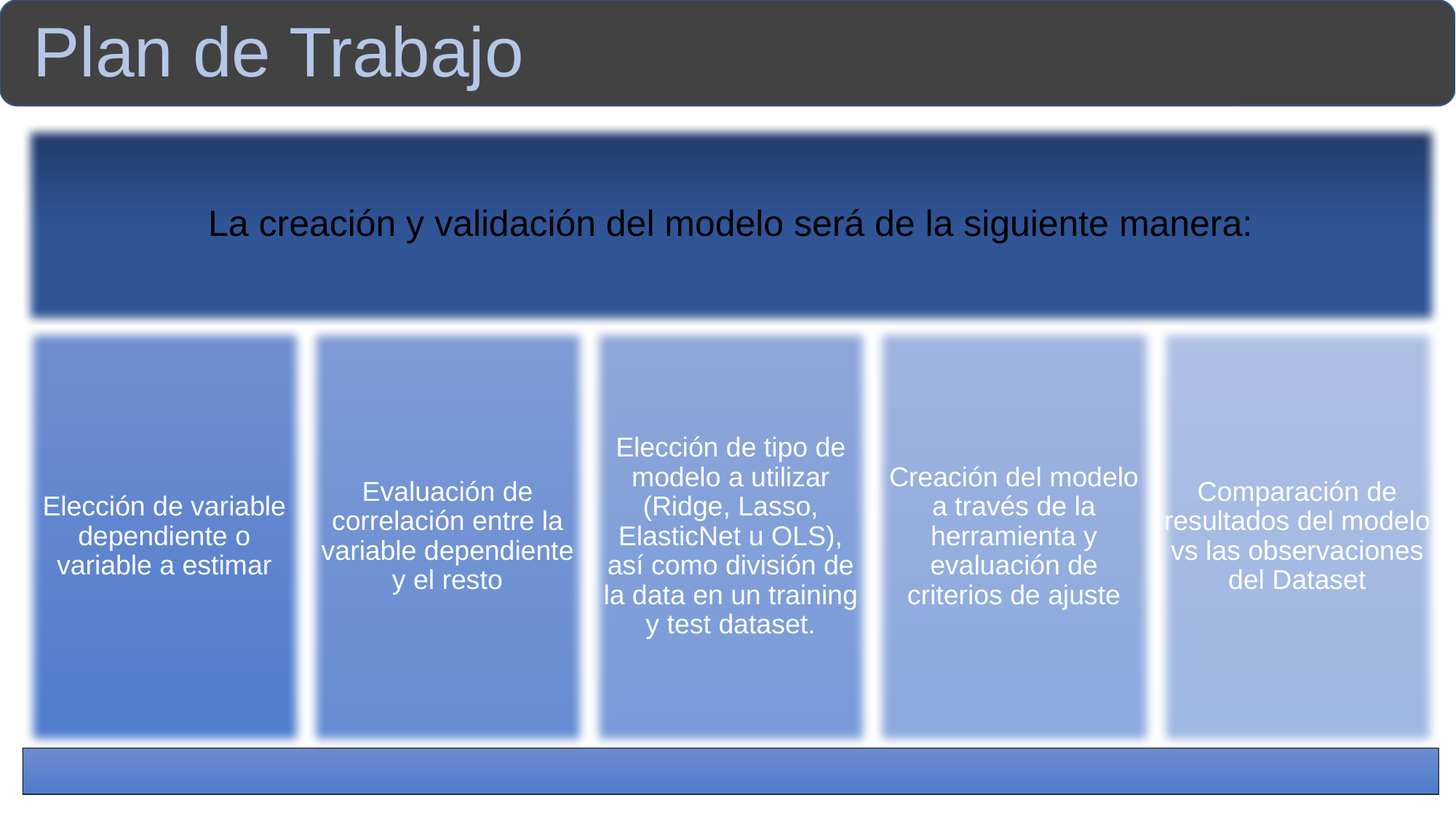

# Plan de Trabajo
La creación y validación del modelo será de la siguiente manera:
Elección de variable dependiente o variable a estimar
Evaluación de correlación entre la variable dependiente y el resto
Elección de tipo de modelo a utilizar (Ridge, Lasso, ElasticNet u OLS), así como división de la data en un training y test dataset.
Creación del modelo a través de la herramienta y evaluación de criterios de ajuste
Comparación de resultados del modelo vs las observaciones del Dataset